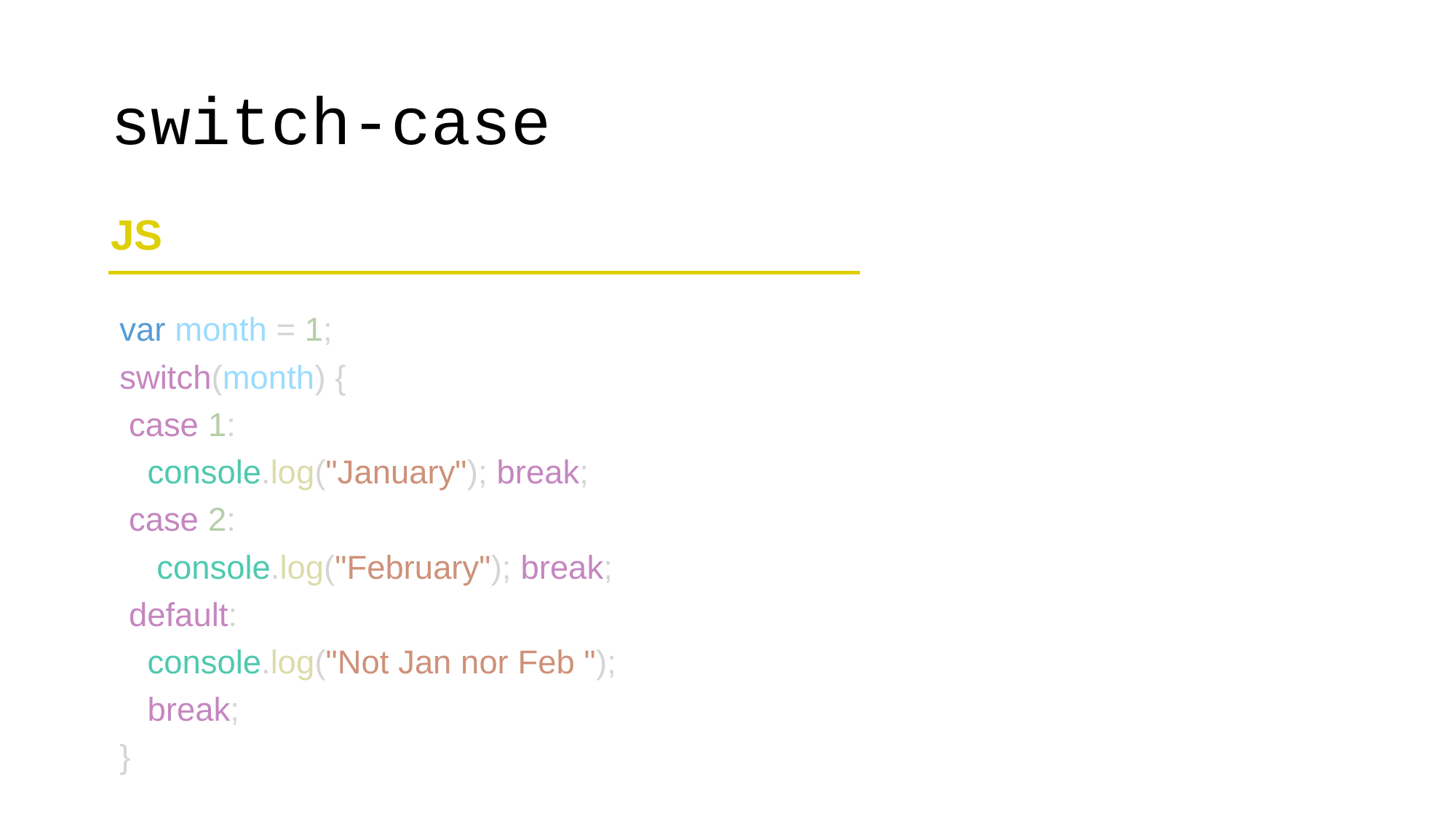

# switch-case
JS
var month = 1;
switch(month) {
 case 1:
   console.log("January"); break;
 case 2:
    console.log("February"); break;
 default:
   console.log("Not Jan nor Feb ");
   break;
}